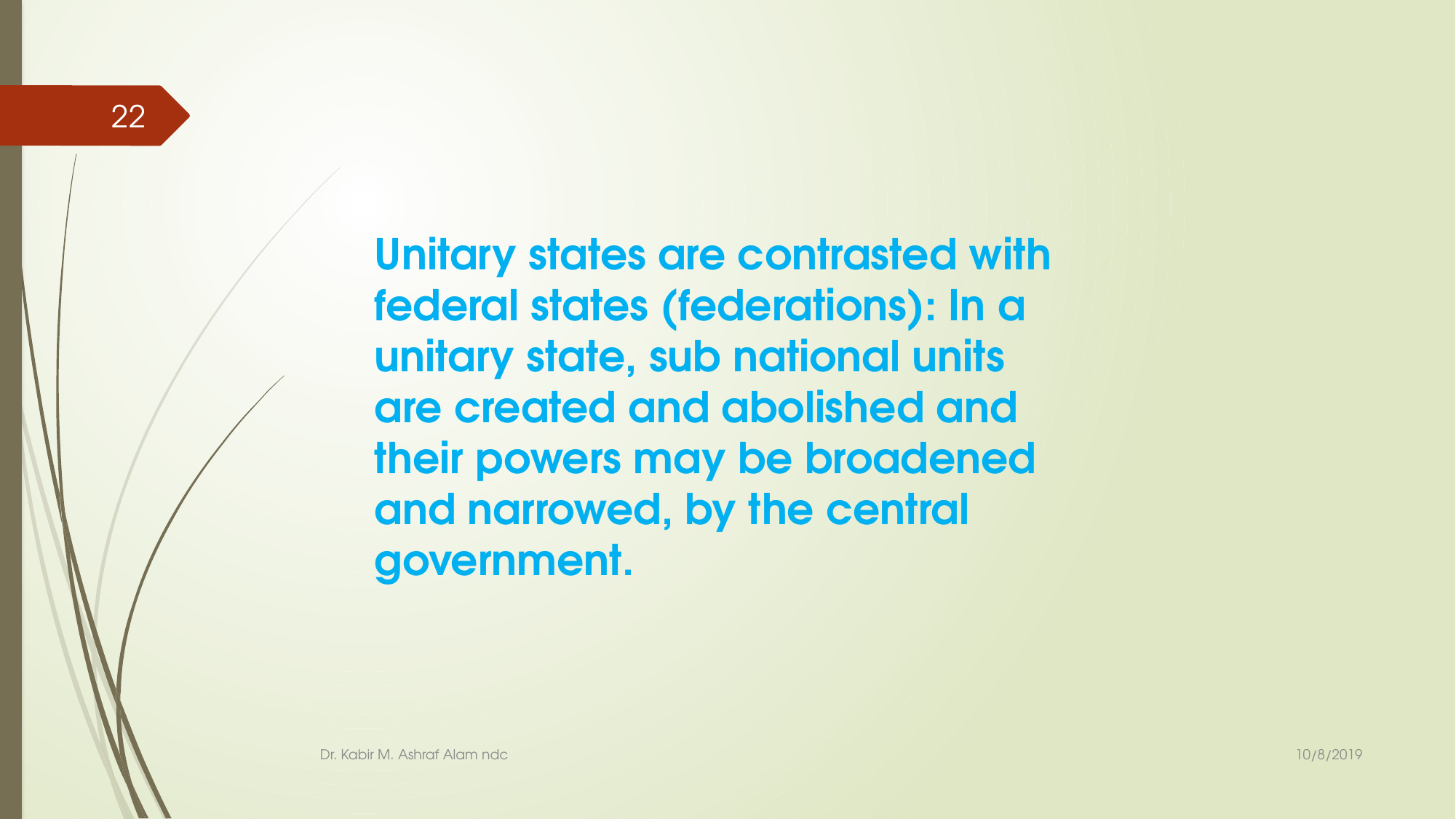

22
Unitary states are contrasted with federal states (federations): In a unitary state, sub national units are created and abolished and their powers may be broadened and narrowed, by the central government.
10/8/2019
Dr. Kabir M. Ashraf Alam ndc